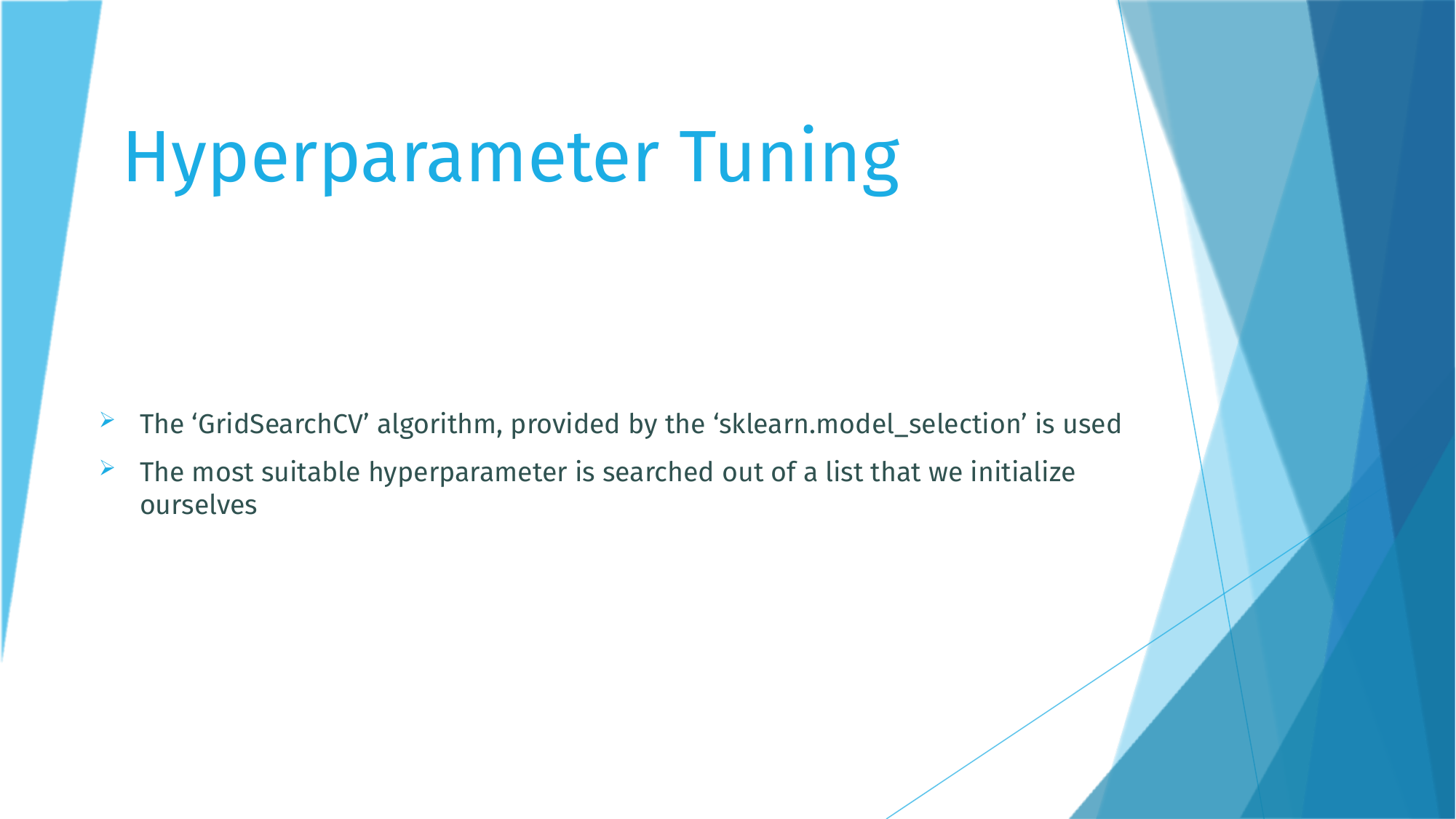

# Hyperparameter Tuning
The ‘GridSearchCV’ algorithm, provided by the ‘sklearn.model_selection’ is used
The most suitable hyperparameter is searched out of a list that we initialize ourselves